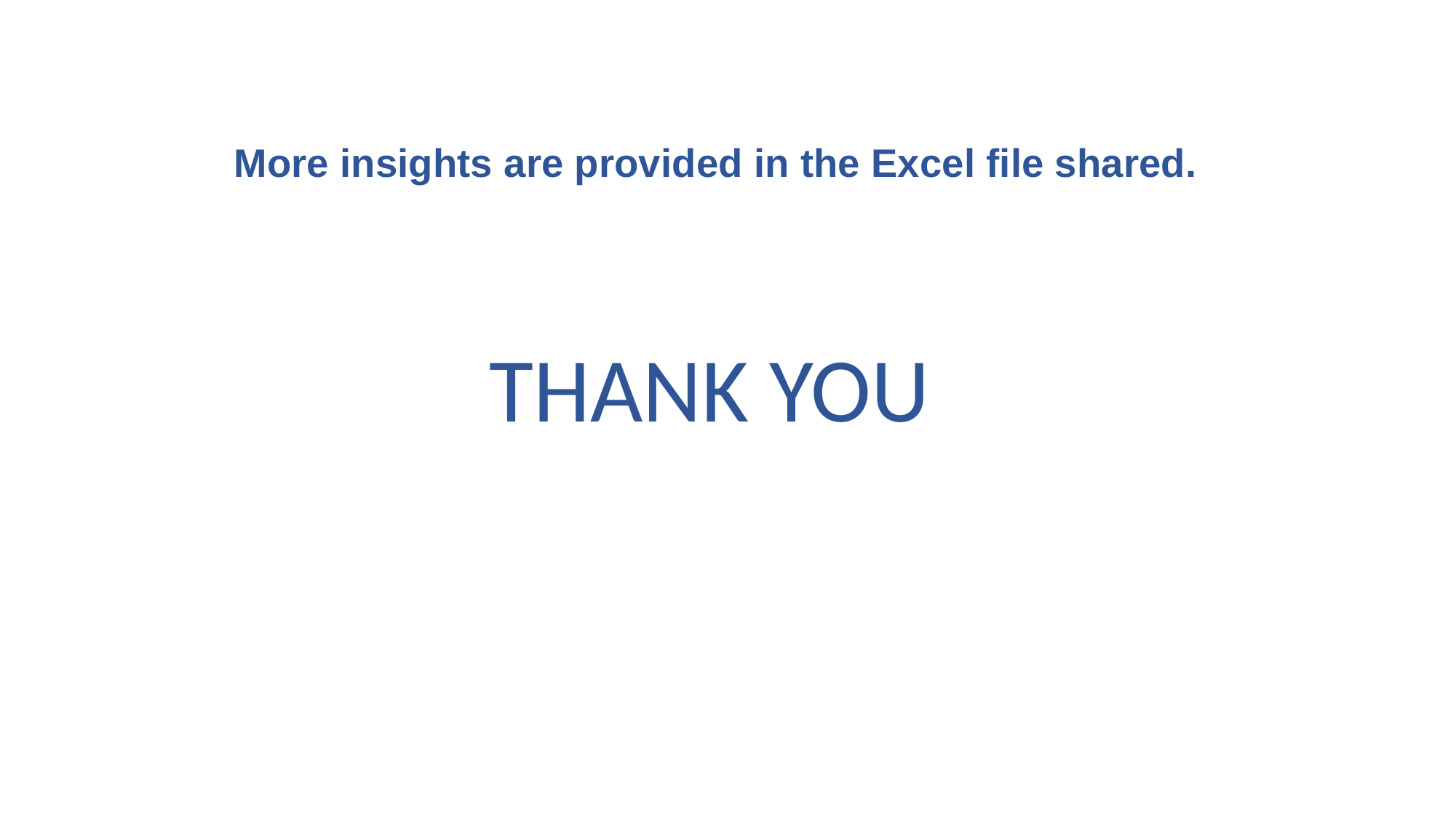

# More insights are provided in the Excel file shared.
THANK YOU